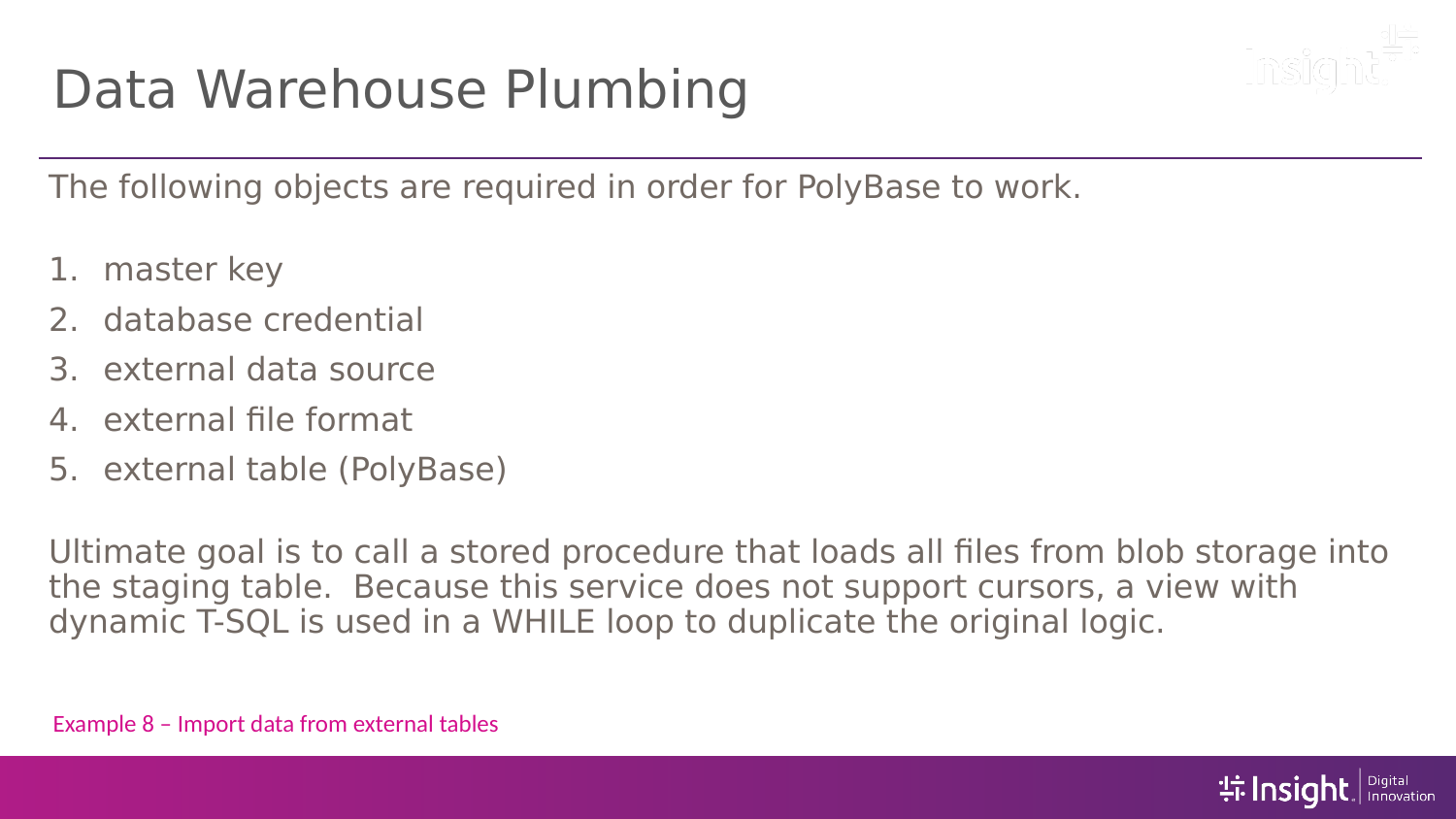

# Data Warehouse Plumbing
The following objects are required in order for PolyBase to work.

master key
database credential
external data source
external file format
external table (PolyBase)

Ultimate goal is to call a stored procedure that loads all files from blob storage into the staging table.  Because this service does not support cursors, a view with dynamic T-SQL is used in a WHILE loop to duplicate the original logic.
Example 8 – Import data from external tables